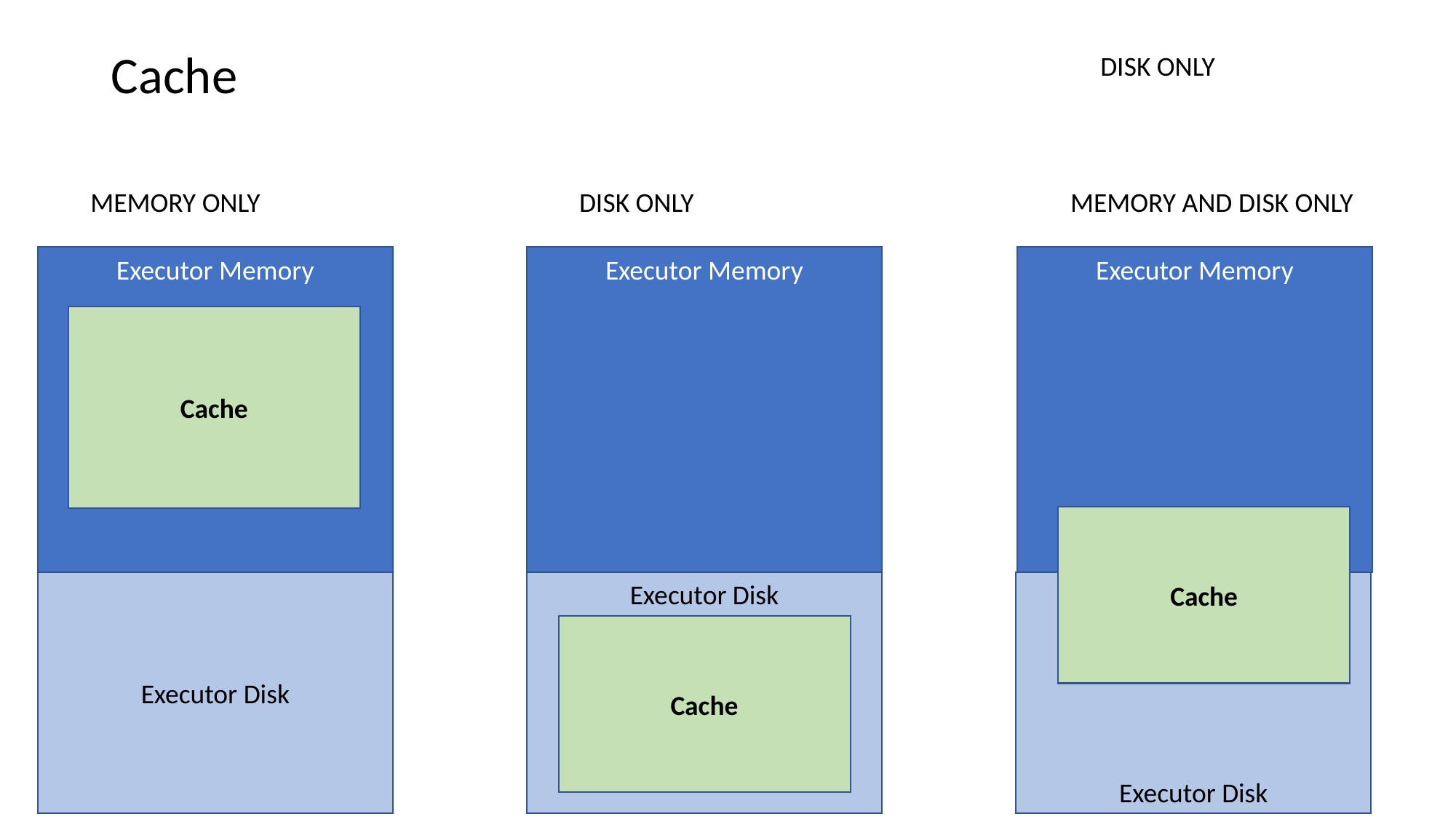

# Cache
DISK ONLY
MEMORY ONLY
DISK ONLY
MEMORY AND DISK ONLY
Executor Memory
Executor Memory
Executor Memory
Cache
Cache
Executor Disk
Executor Disk
Executor Disk
Cache